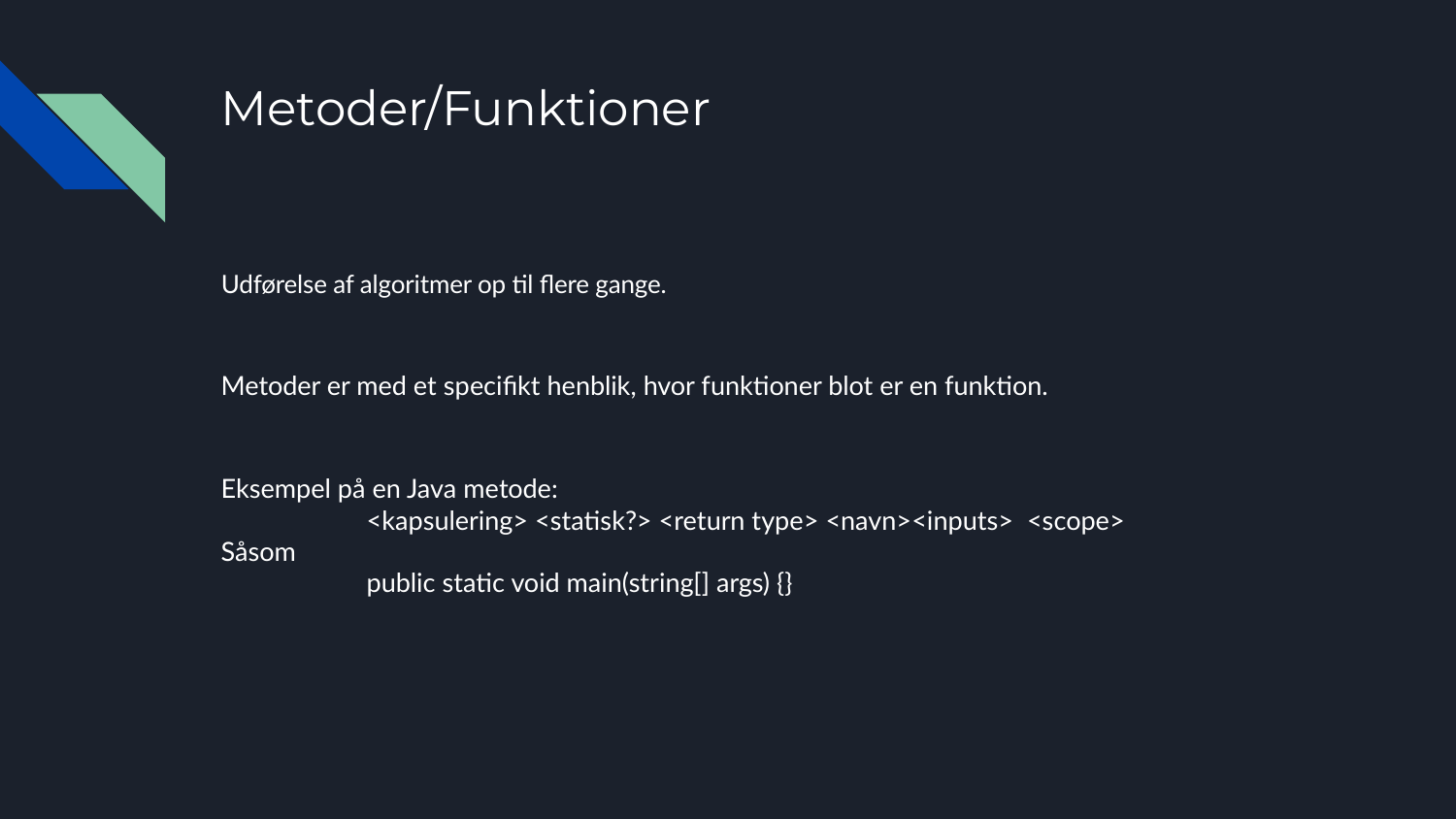

# Metoder/Funktioner
Udførelse af algoritmer op til flere gange.
Metoder er med et specifikt henblik, hvor funktioner blot er en funktion.
Eksempel på en Java metode:
	<kapsulering> <statisk?> <return type> <navn><inputs>  <scope>
Såsom
	public static void main(string[] args) {}